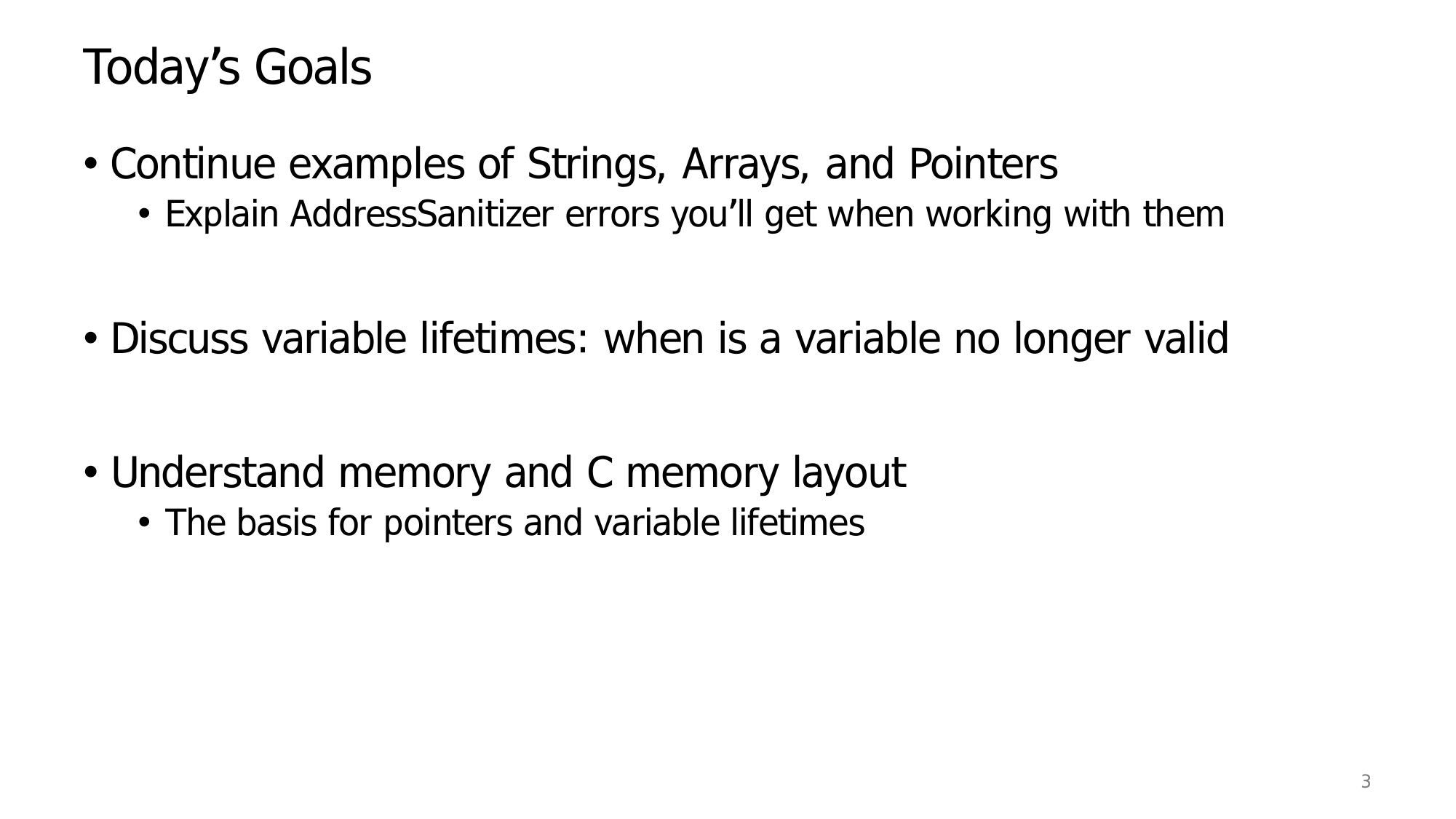

# Today’s Goals
Continue examples of Strings, Arrays, and Pointers
Explain AddressSanitizer errors you’ll get when working with them

Discuss variable lifetimes: when is a variable no longer valid

Understand memory and C memory layout
The basis for pointers and variable lifetimes
3